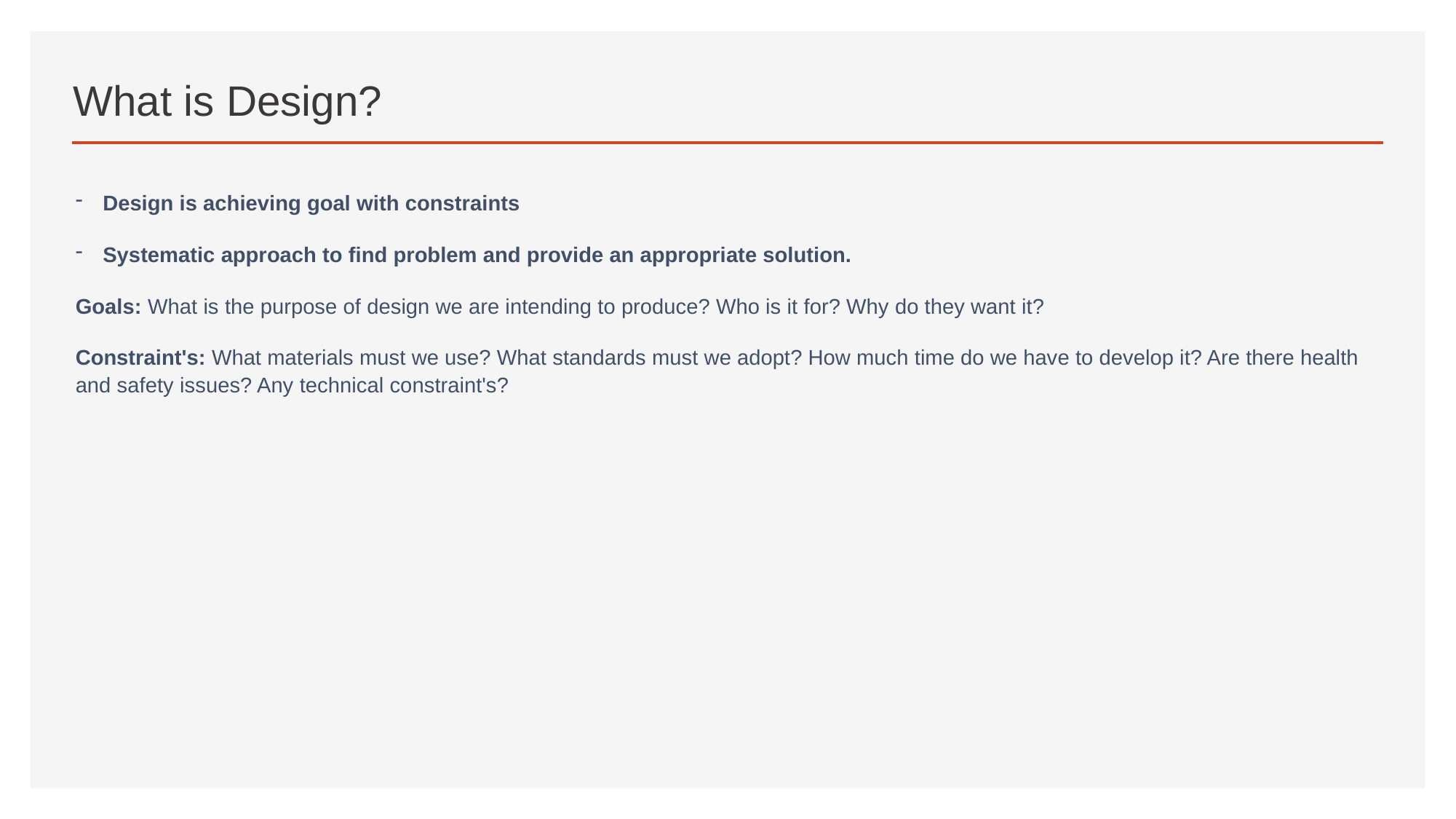

# What is Design?
Design is achieving goal with constraints
Systematic approach to find problem and provide an appropriate solution.
Goals: What is the purpose of design we are intending to produce? Who is it for? Why do they want it?
Constraint's: What materials must we use? What standards must we adopt? How much time do we have to develop it? Are there health and safety issues? Any technical constraint's?